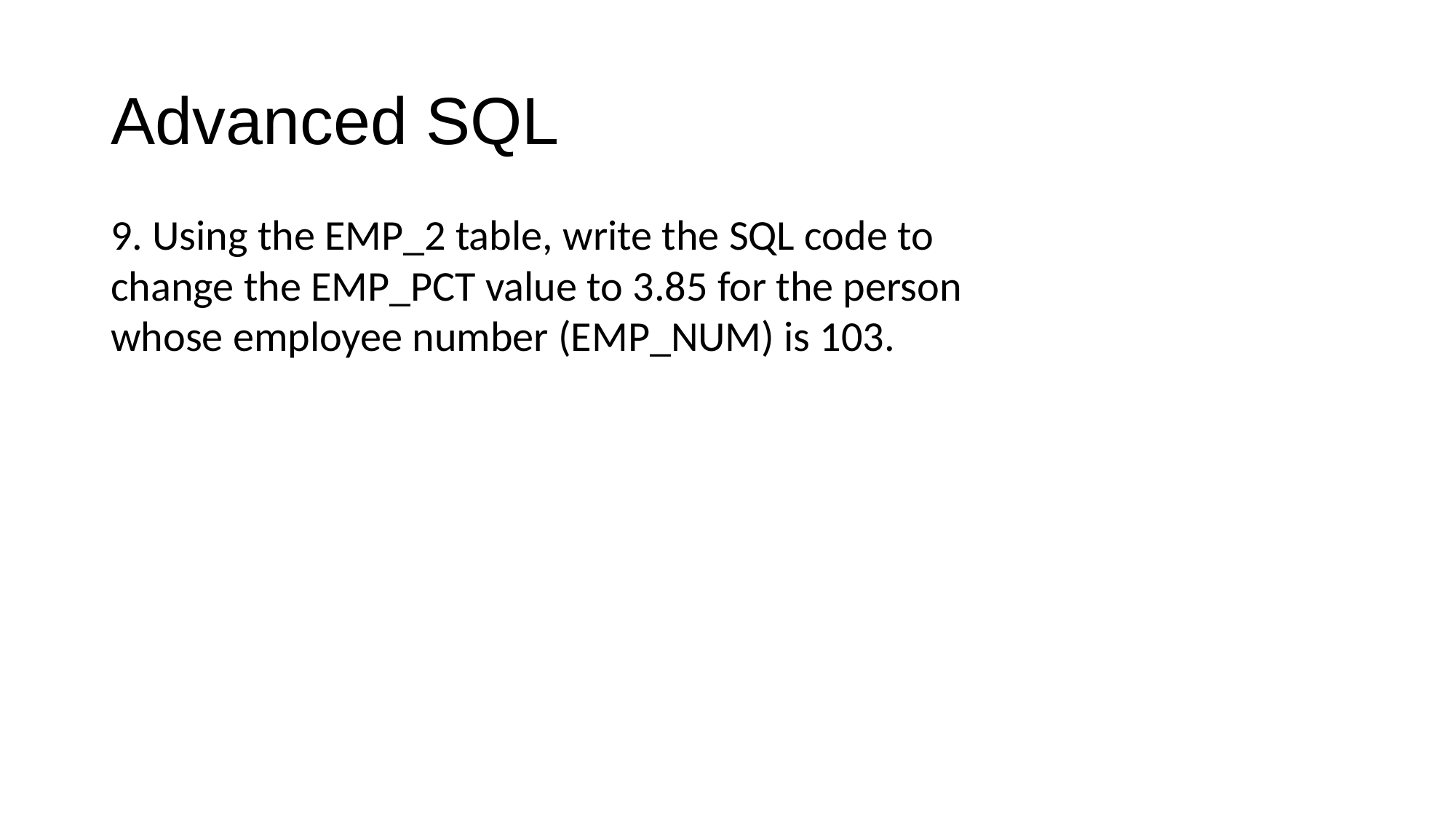

# Advanced SQL
9. Using the EMP_2 table, write the SQL code to change the EMP_PCT value to 3.85 for the person whose employee number (EMP_NUM) is 103.